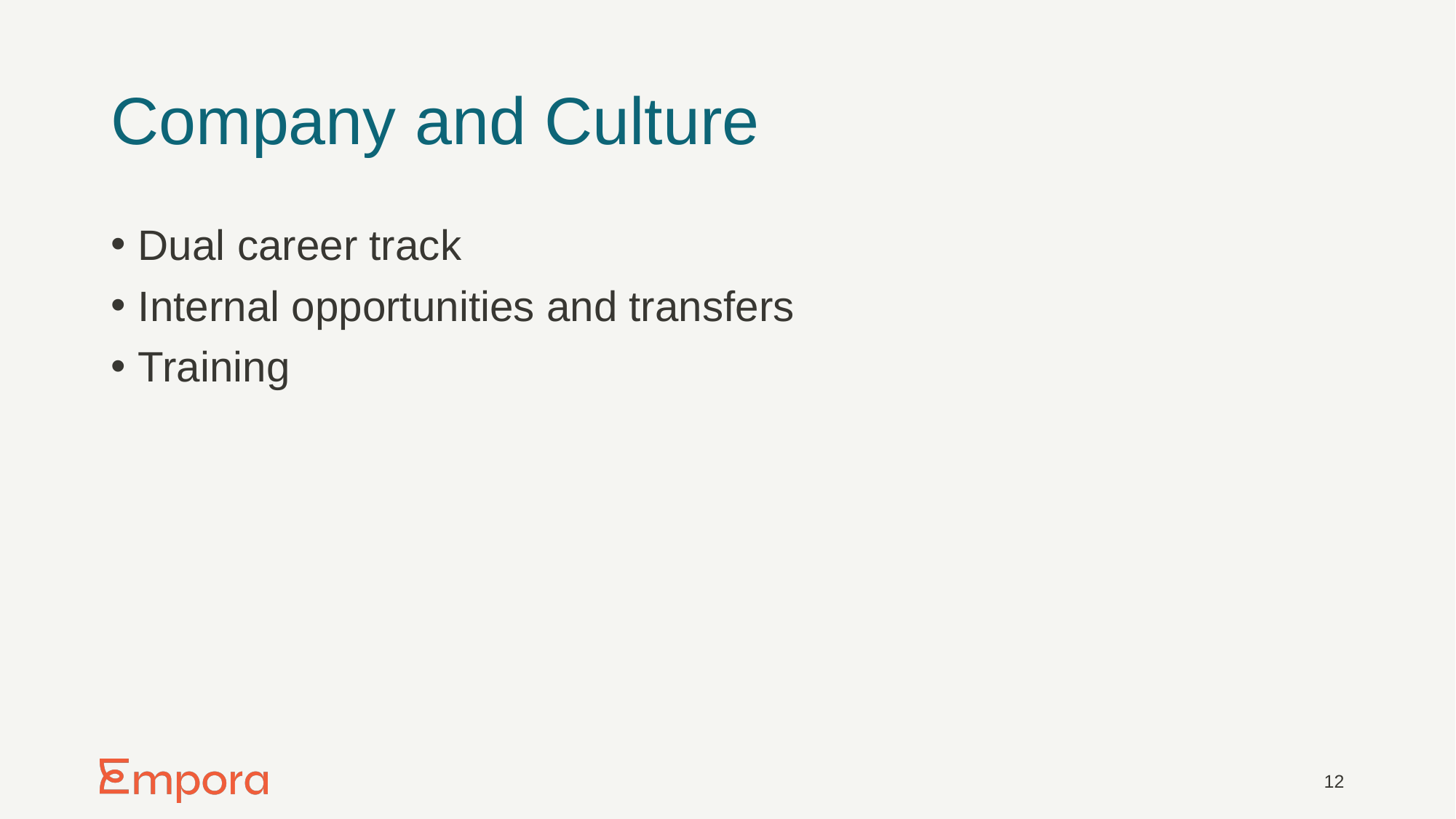

# Company and Culture
Dual career track
Internal opportunities and transfers
Training
12